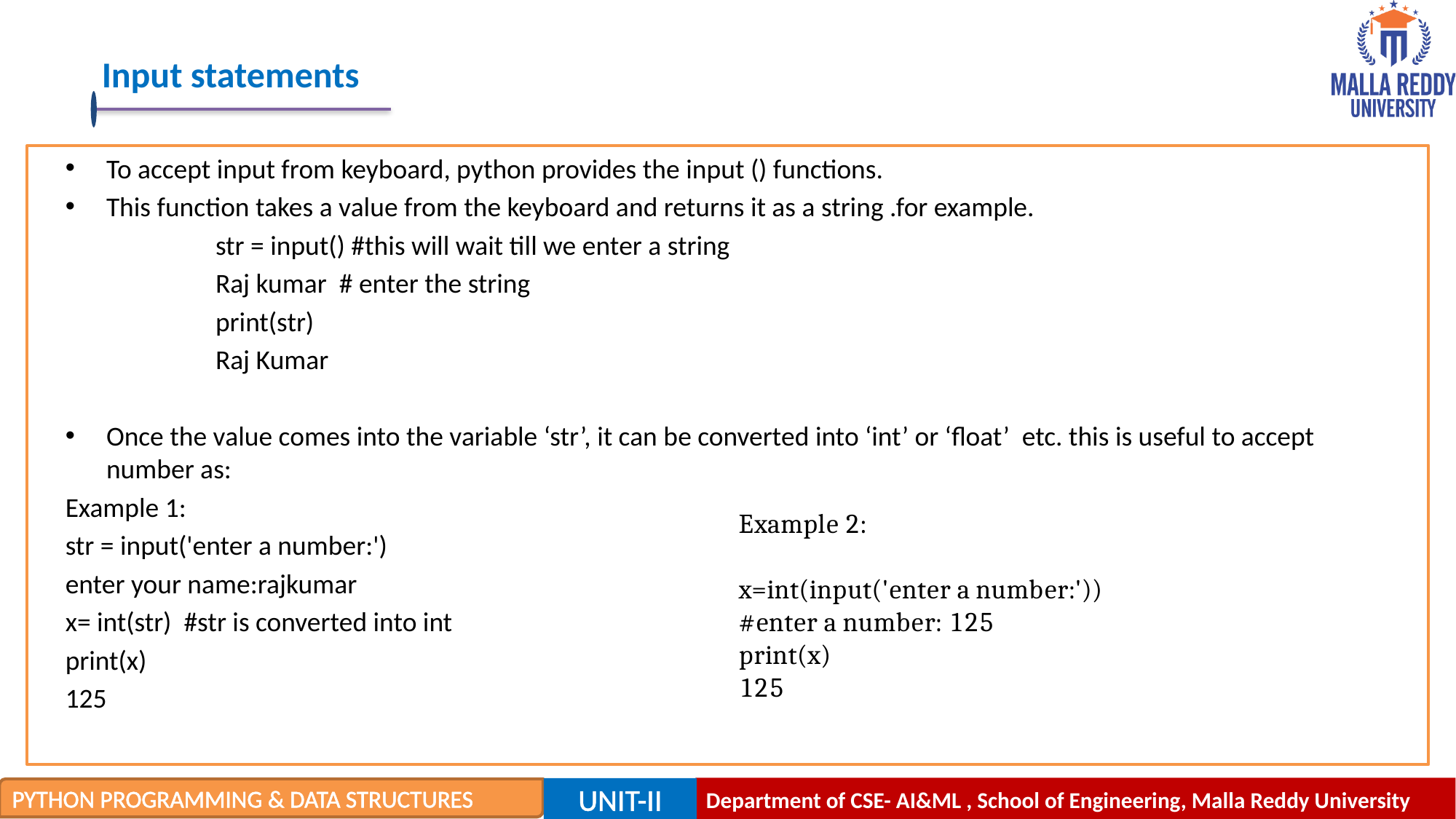

# Input statements

To accept input from keyboard, python provides the input () functions.
This function takes a value from the keyboard and returns it as a string .for example.
		str = input() #this will wait till we enter a string
		Raj kumar  # enter the string
		print(str)
		Raj Kumar

Once the value comes into the variable ‘str’, it can be converted into ‘int’ or ‘float’  etc. this is useful to accept number as:
Example 1:
str = input('enter a number:')
enter your name:rajkumar
x= int(str)  #str is converted into int
print(x)
125

Example 2:

x=int(input('enter a number:'))
#enter a number: 125
print(x)
125